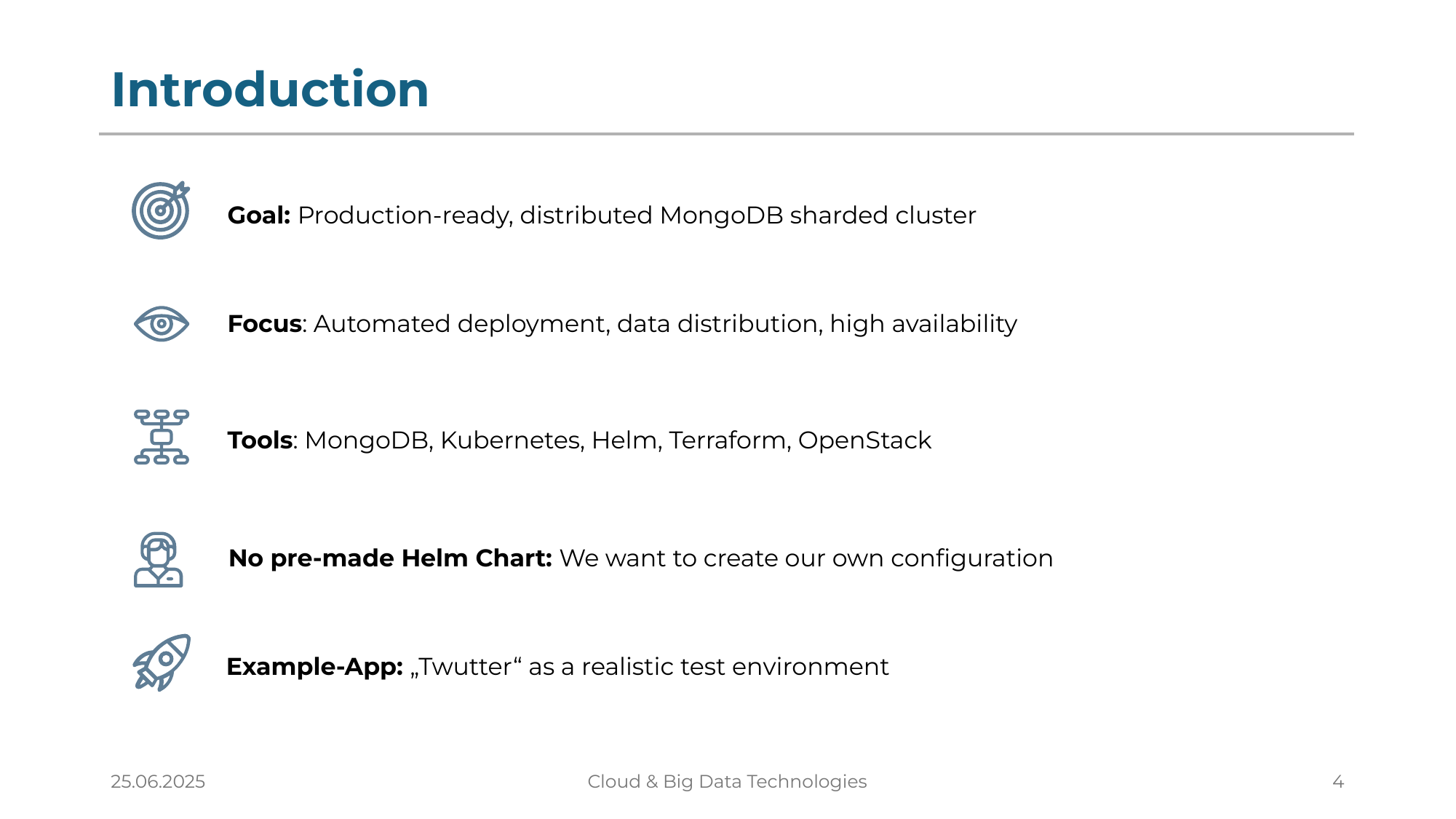

# Introduction

Goal: Production-ready, distributed MongoDB sharded cluster
Focus: Automated deployment, data distribution, high availability

Tools: MongoDB, Kubernetes, Helm, Terraform, OpenStack

No pre-made Helm Chart: We want to create our own configuration

Example-App: „Twutter“ as a realistic test environment
25.06.2025
Cloud & Big Data Technologies
4